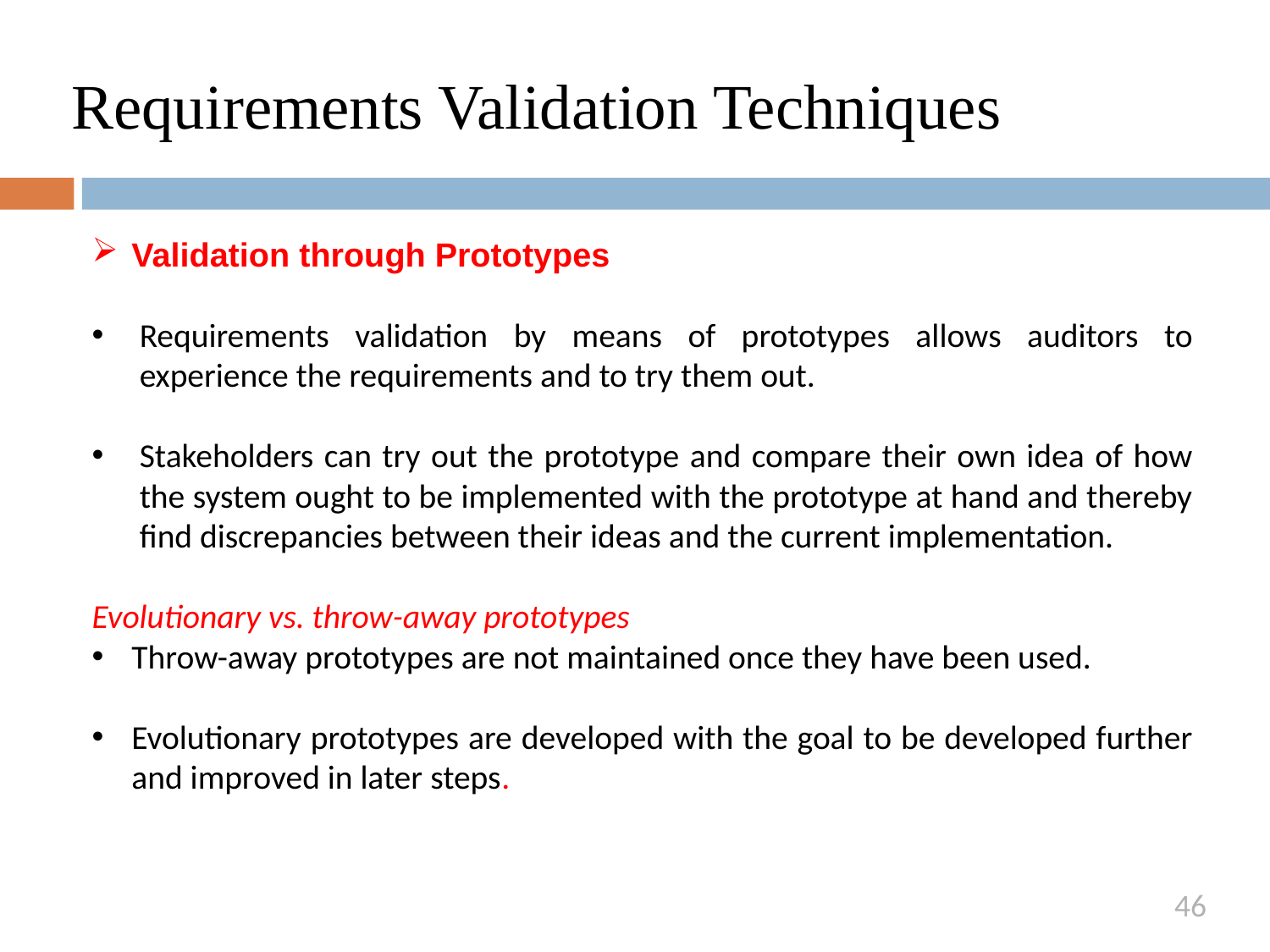

# Requirements Validation Techniques
Validation through Prototypes

Requirements validation by means of prototypes allows auditors to experience the requirements and to try them out.

Stakeholders can try out the prototype and compare their own idea of how the system ought to be implemented with the prototype at hand and thereby find discrepancies between their ideas and the current implementation.

Evolutionary vs. throw-away prototypes
Throw-away prototypes are not maintained once they have been used.

Evolutionary prototypes are developed with the goal to be developed further and improved in later steps.
46